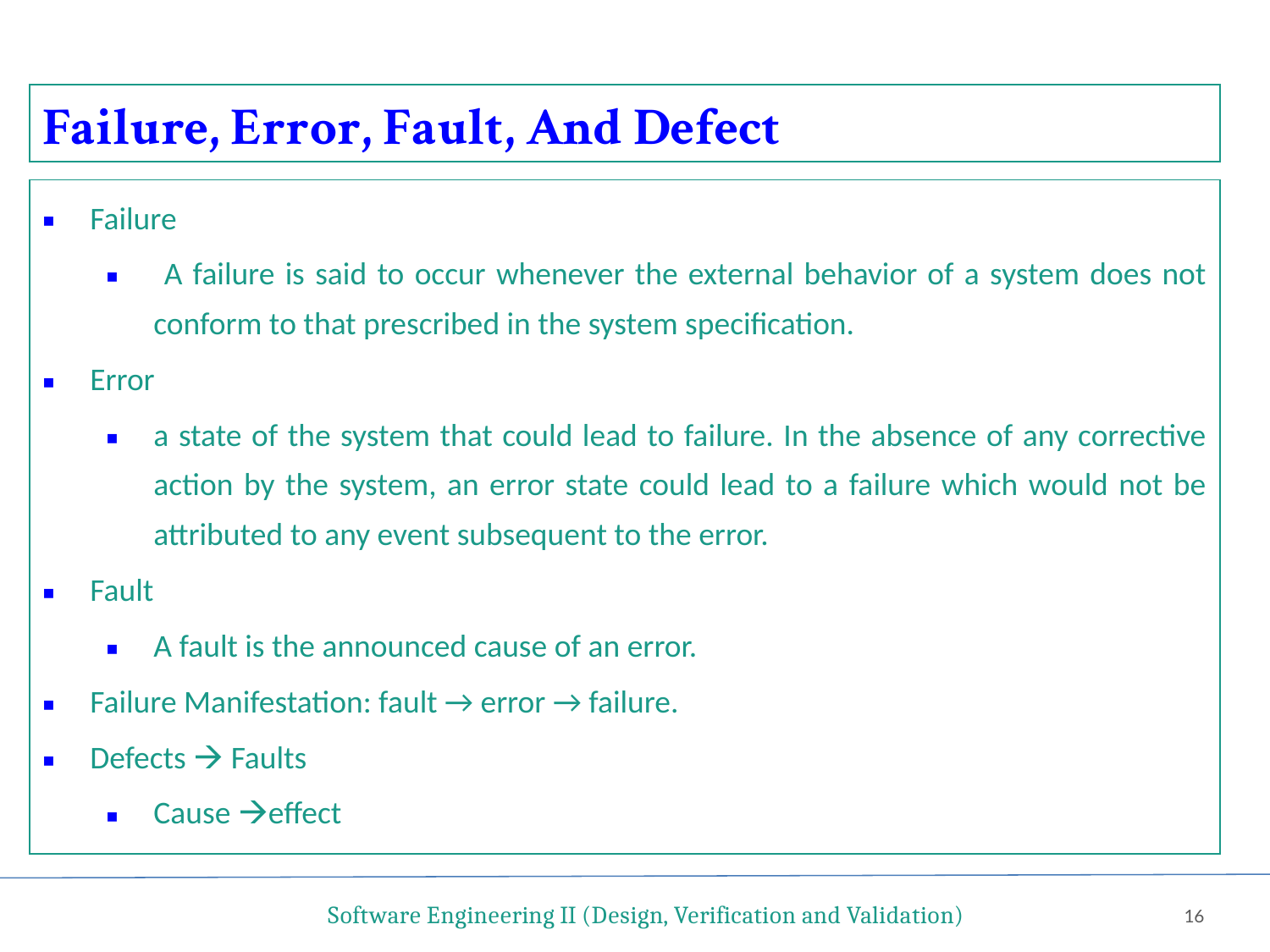

Failure, Error, Fault, And Defect
Failure
 A failure is said to occur whenever the external behavior of a system does not conform to that prescribed in the system specification.
Error
a state of the system that could lead to failure. In the absence of any corrective action by the system, an error state could lead to a failure which would not be attributed to any event subsequent to the error.
Fault
A fault is the announced cause of an error.
Failure Manifestation: fault → error → failure.
Defects 🡪 Faults
Cause 🡪effect
Software Engineering II (Design, Verification and Validation)
16